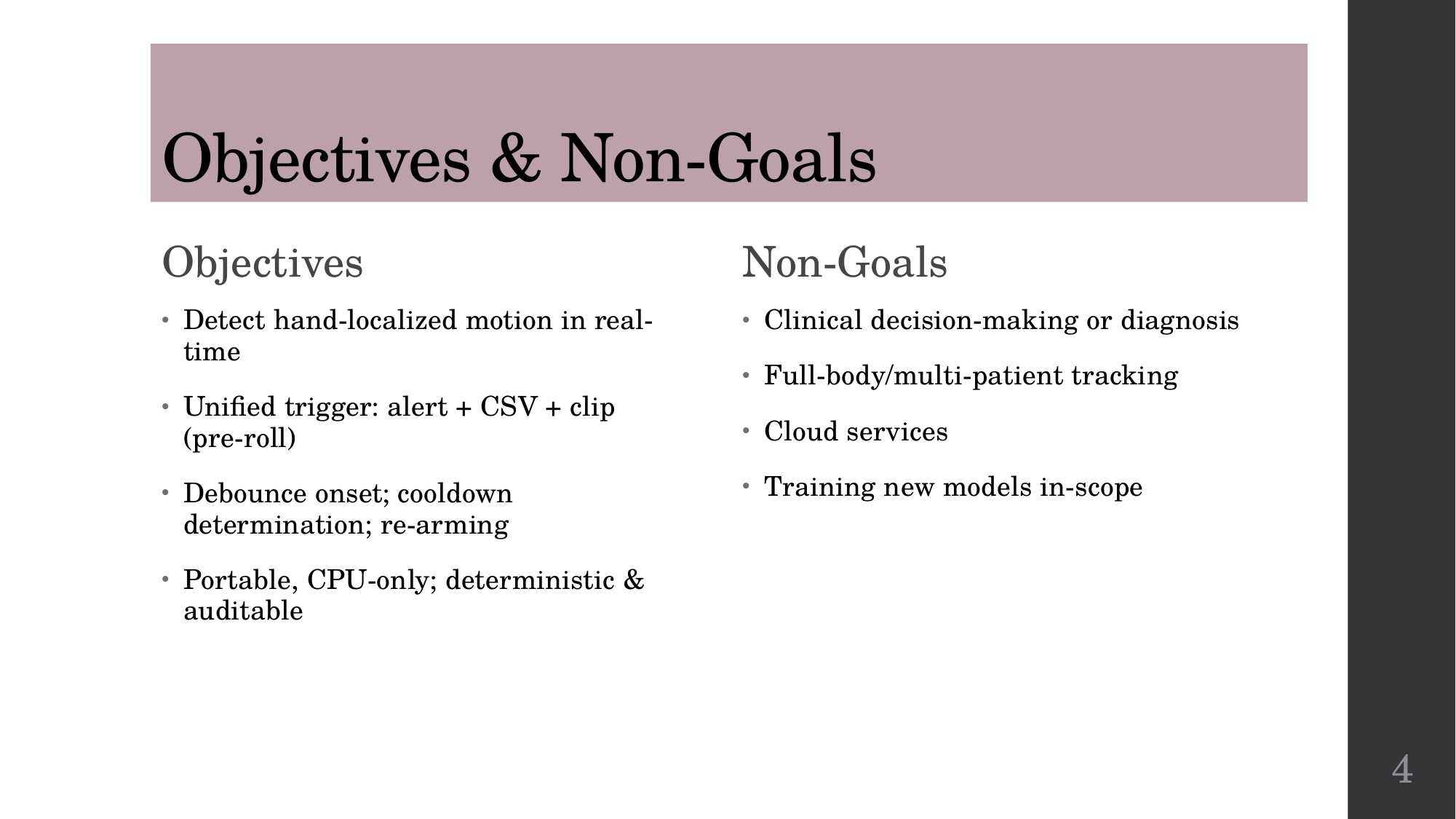

# Objectives & Non-Goals
Objectives
Non-Goals
Detect hand-localized motion in real-time
Unified trigger: alert + CSV + clip (pre-roll)
Debounce onset; cooldown determination; re-arming
Portable, CPU-only; deterministic & auditable
Clinical decision-making or diagnosis
Full-body/multi-patient tracking
Cloud services
Training new models in-scope
4